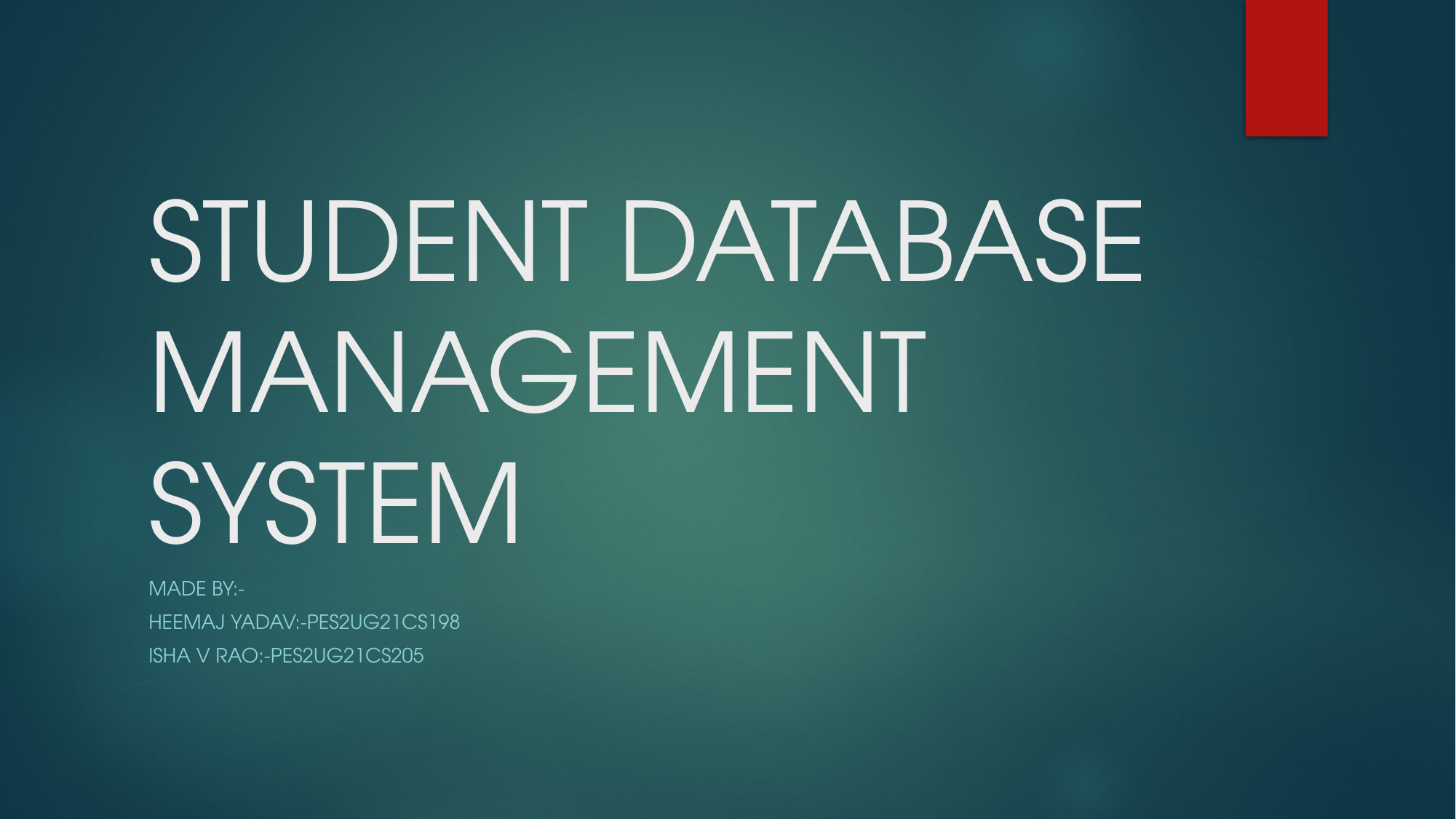

# STUDENT DATABASE MANAGEMENT SYSTEM
MADE BY:-
HEEMAJ YADAV:-PES2UG21CS198
ISHA V RAO:-PES2UG21CS205